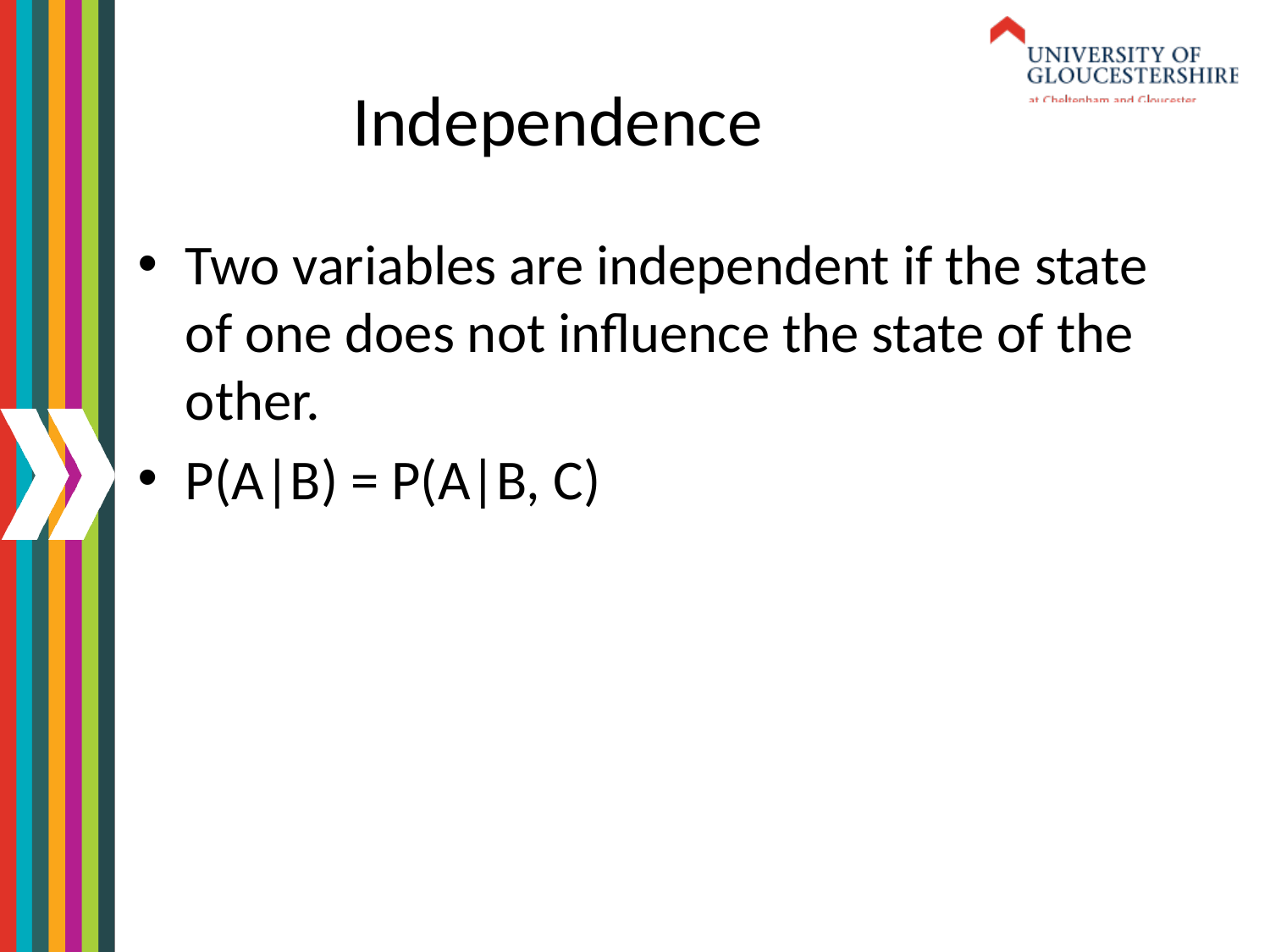

# Independence
Two variables are independent if the state of one does not influence the state of the other.
P(A|B) = P(A|B, C)